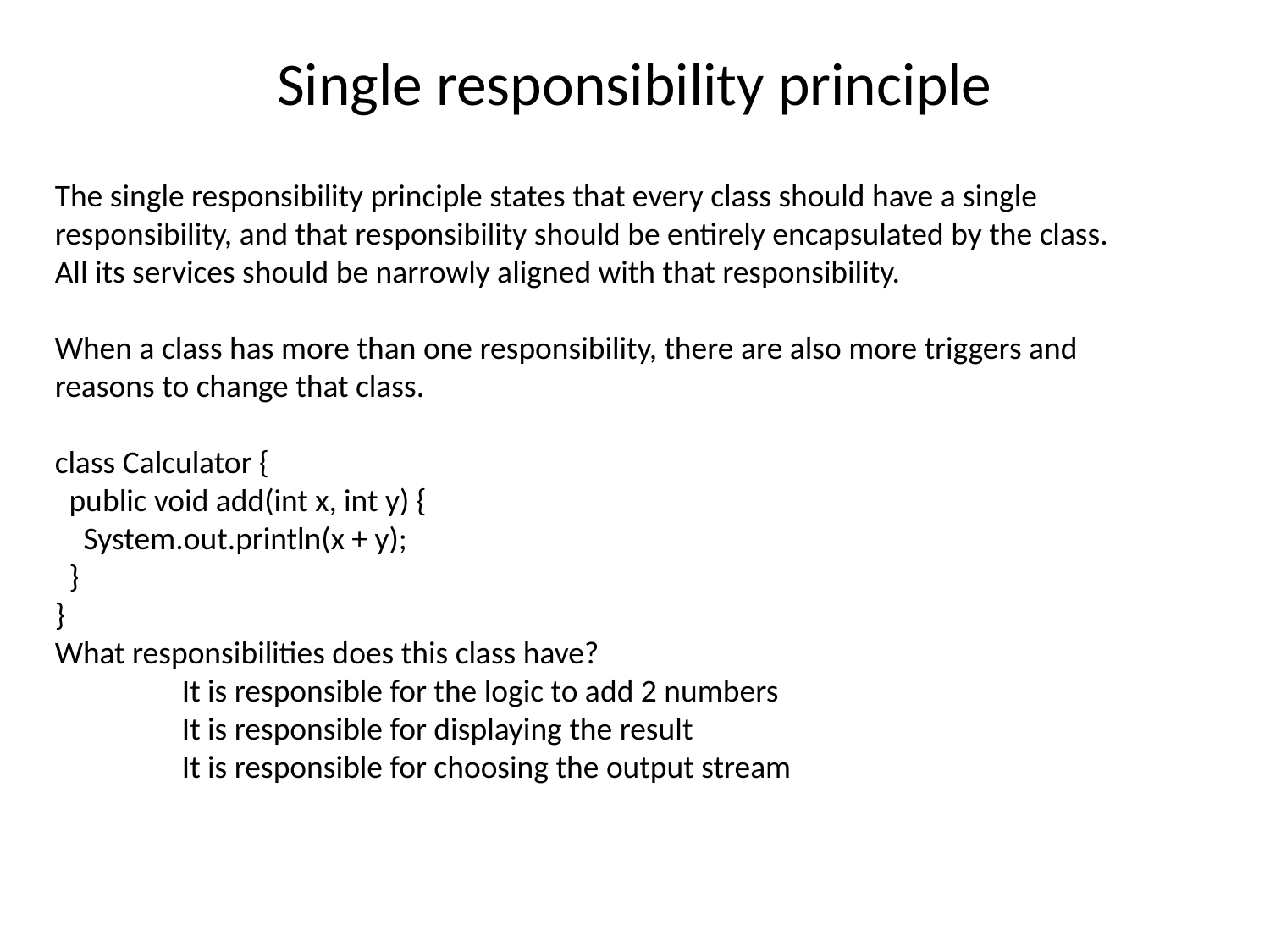

# Single responsibility principle
The single responsibility principle states that every class should have a single responsibility, and that responsibility should be entirely encapsulated by the class.
All its services should be narrowly aligned with that responsibility.

When a class has more than one responsibility, there are also more triggers and reasons to change that class.

class Calculator {
  public void add(int x, int y) {
    System.out.println(x + y);
  }
}
What responsibilities does this class have?
	It is responsible for the logic to add 2 numbers
	It is responsible for displaying the result
	It is responsible for choosing the output stream